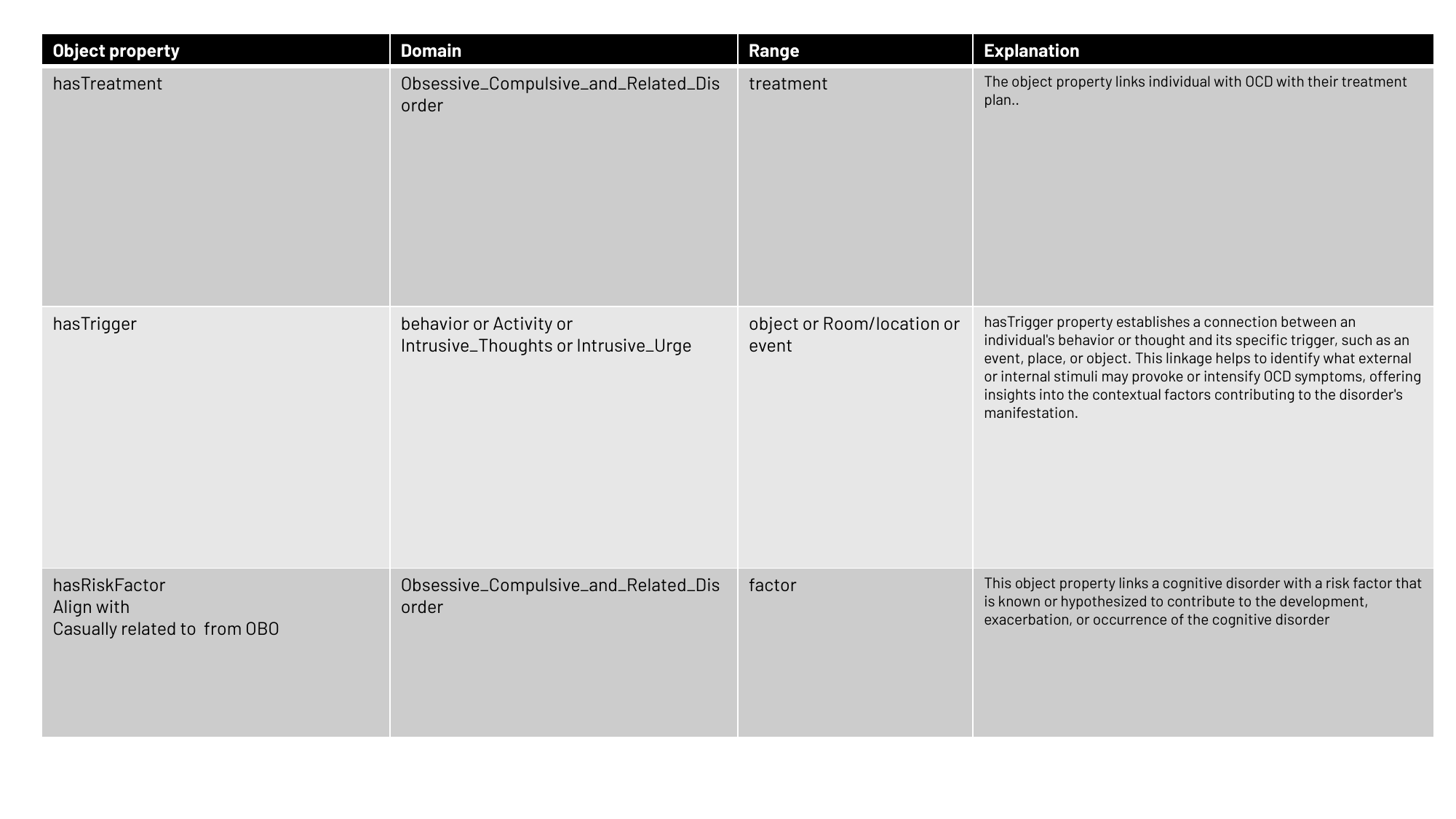

| Object property | Domain | Range | Explanation |
| --- | --- | --- | --- |
| hasTreatment | Obsessive\_Compulsive\_and\_Related\_Disorder | treatment | The object property links individual with OCD with their treatment plan.. |
| hasTrigger | behavior or Activity or Intrusive\_Thoughts or Intrusive\_Urge | object or Room/location or event | hasTrigger property establishes a connection between an individual's behavior or thought and its specific trigger, such as an event, place, or object. This linkage helps to identify what external or internal stimuli may provoke or intensify OCD symptoms, offering insights into the contextual factors contributing to the disorder's manifestation. |
| hasRiskFactor Align with Casually related to from OBO | Obsessive\_Compulsive\_and\_Related\_Disorder | factor | This object property links a cognitive disorder with a risk factor that is known or hypothesized to contribute to the development, exacerbation, or occurrence of the cognitive disorder |